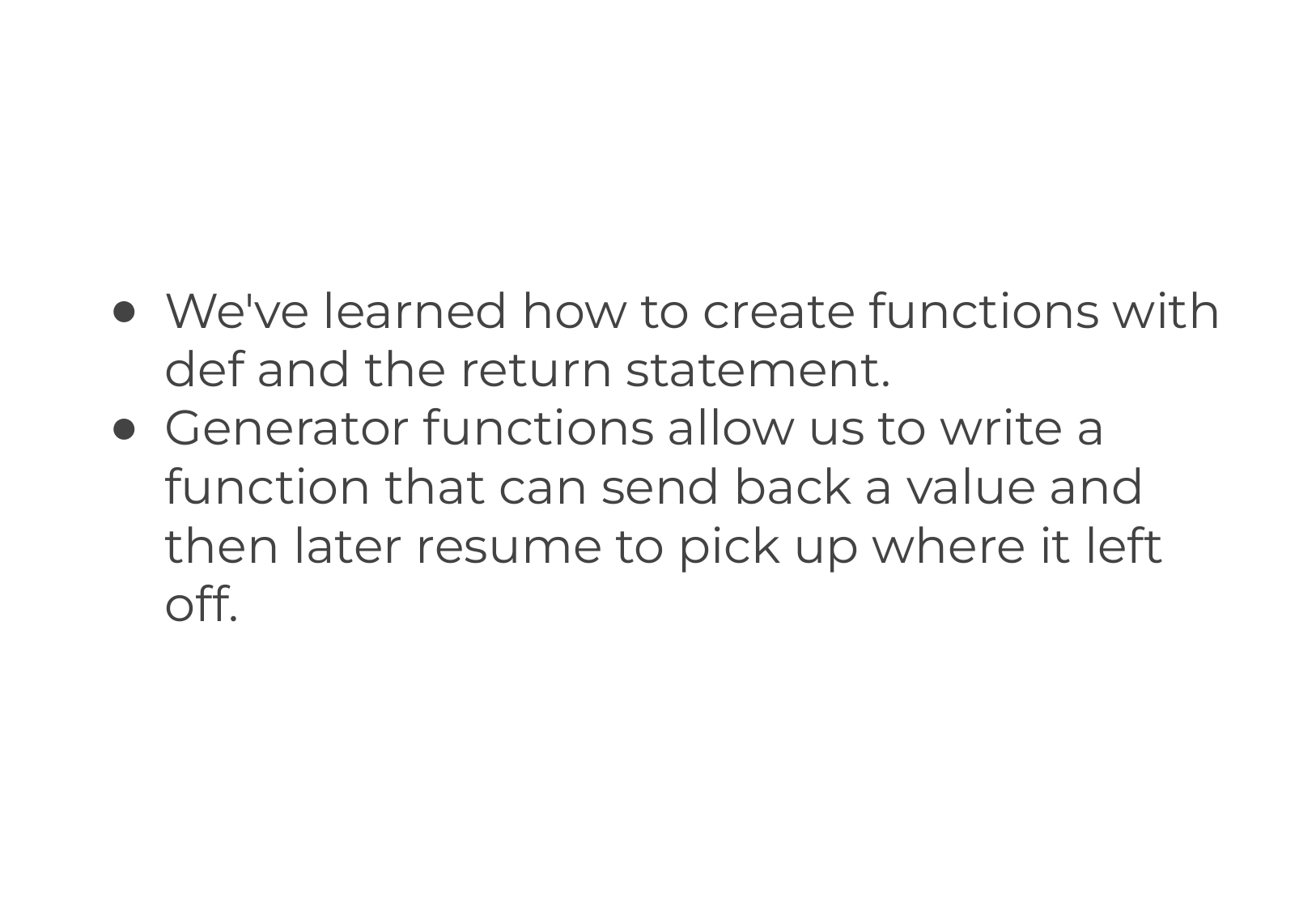

We've learned how to create functions with def and the return statement.
Generator functions allow us to write a function that can send back a value and then later resume to pick up where it left off.